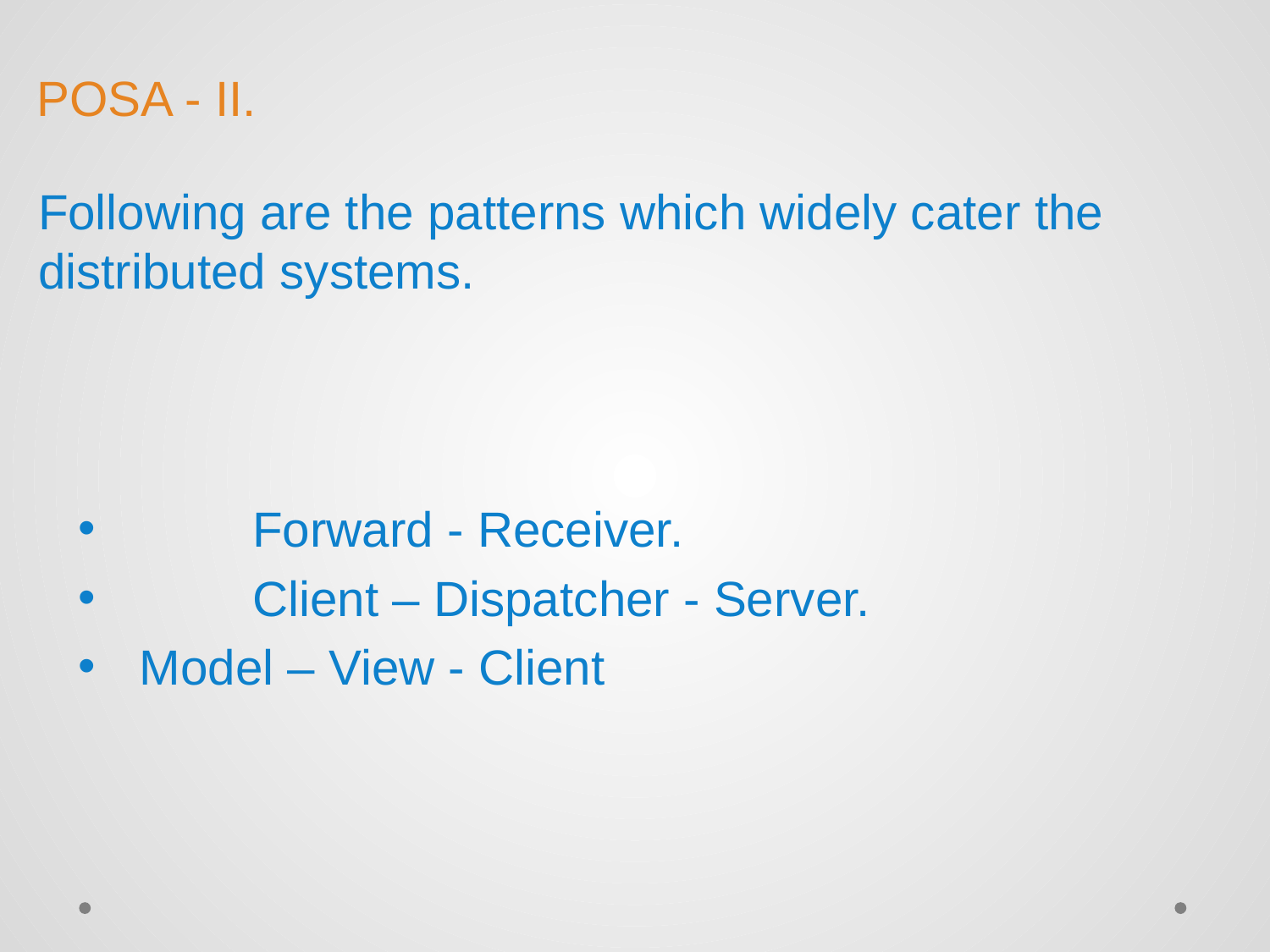

# POSA - II.
Following are the patterns which widely cater the distributed systems.

	Forward - Receiver.
	Client – Dispatcher - Server.
 Model – View - Client